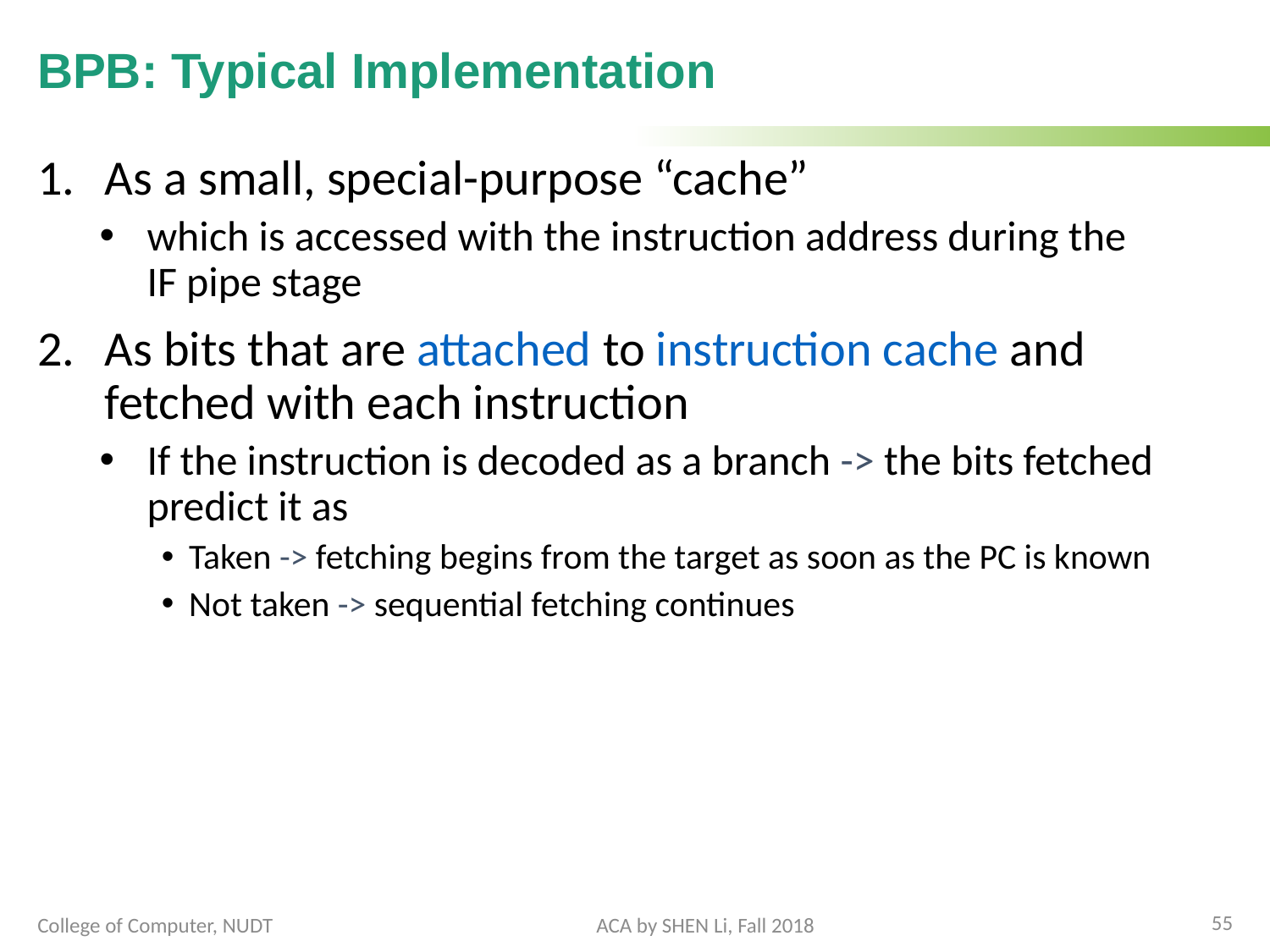

# BPB: Typical Implementation
As a small, special-purpose “cache”
which is accessed with the instruction address during the IF pipe stage
As bits that are attached to instruction cache and fetched with each instruction
If the instruction is decoded as a branch -> the bits fetched predict it as
Taken -> fetching begins from the target as soon as the PC is known
Not taken -> sequential fetching continues
55
College of Computer, NUDT
ACA by SHEN Li, Fall 2018